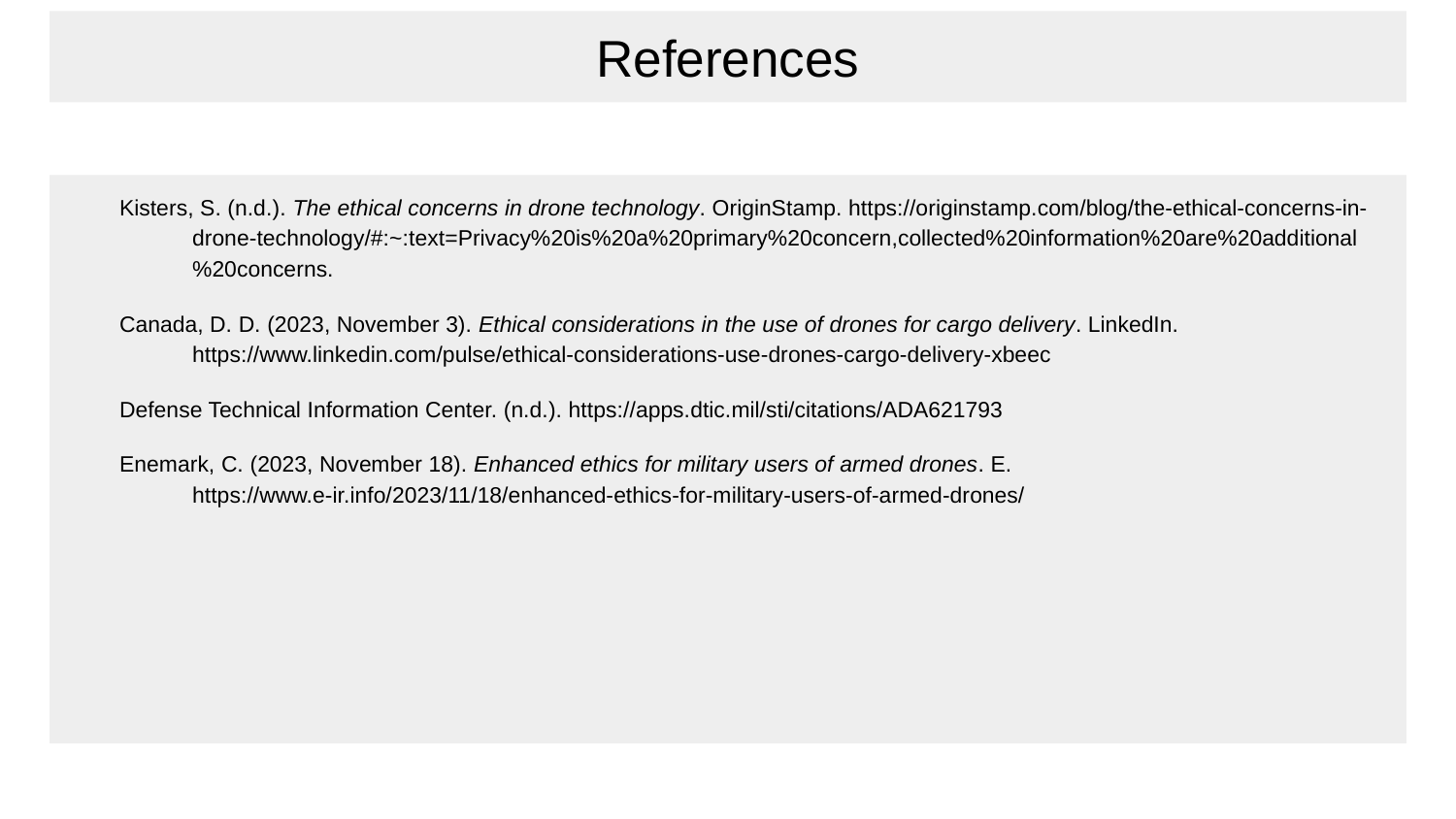

# References
Kisters, S. (n.d.). The ethical concerns in drone technology. OriginStamp. https://originstamp.com/blog/the-ethical-concerns-in-drone-technology/#:~:text=Privacy%20is%20a%20primary%20concern,collected%20information%20are%20additional%20concerns.
Canada, D. D. (2023, November 3). Ethical considerations in the use of drones for cargo delivery. LinkedIn. https://www.linkedin.com/pulse/ethical-considerations-use-drones-cargo-delivery-xbeec
Defense Technical Information Center. (n.d.). https://apps.dtic.mil/sti/citations/ADA621793
Enemark, C. (2023, November 18). Enhanced ethics for military users of armed drones. E. https://www.e-ir.info/2023/11/18/enhanced-ethics-for-military-users-of-armed-drones/